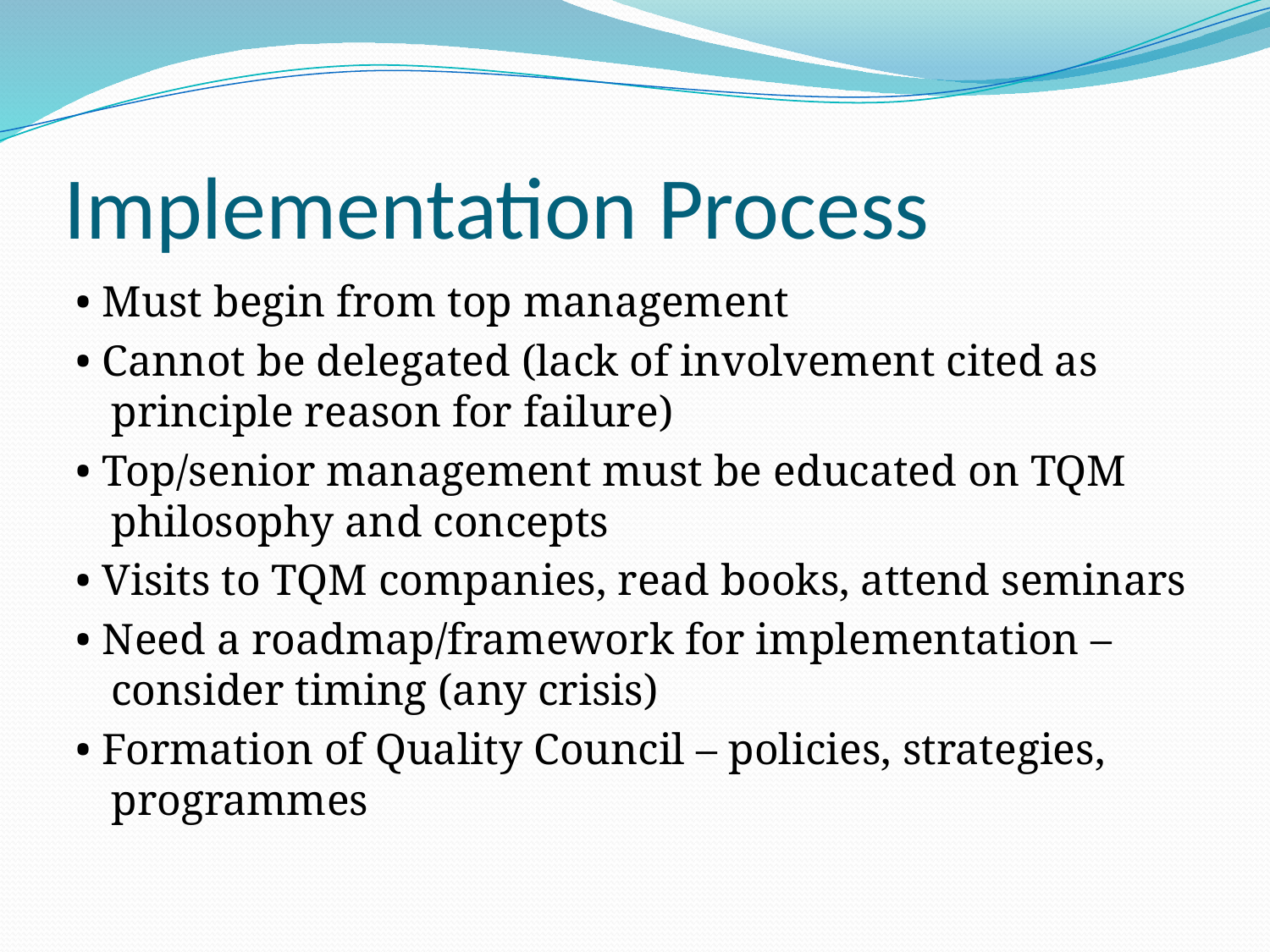

# Implementation Process
• Must begin from top management
• Cannot be delegated (lack of involvement cited as principle reason for failure)
• Top/senior management must be educated on TQM philosophy and concepts
• Visits to TQM companies, read books, attend seminars
• Need a roadmap/framework for implementation – consider timing (any crisis)
• Formation of Quality Council – policies, strategies, programmes